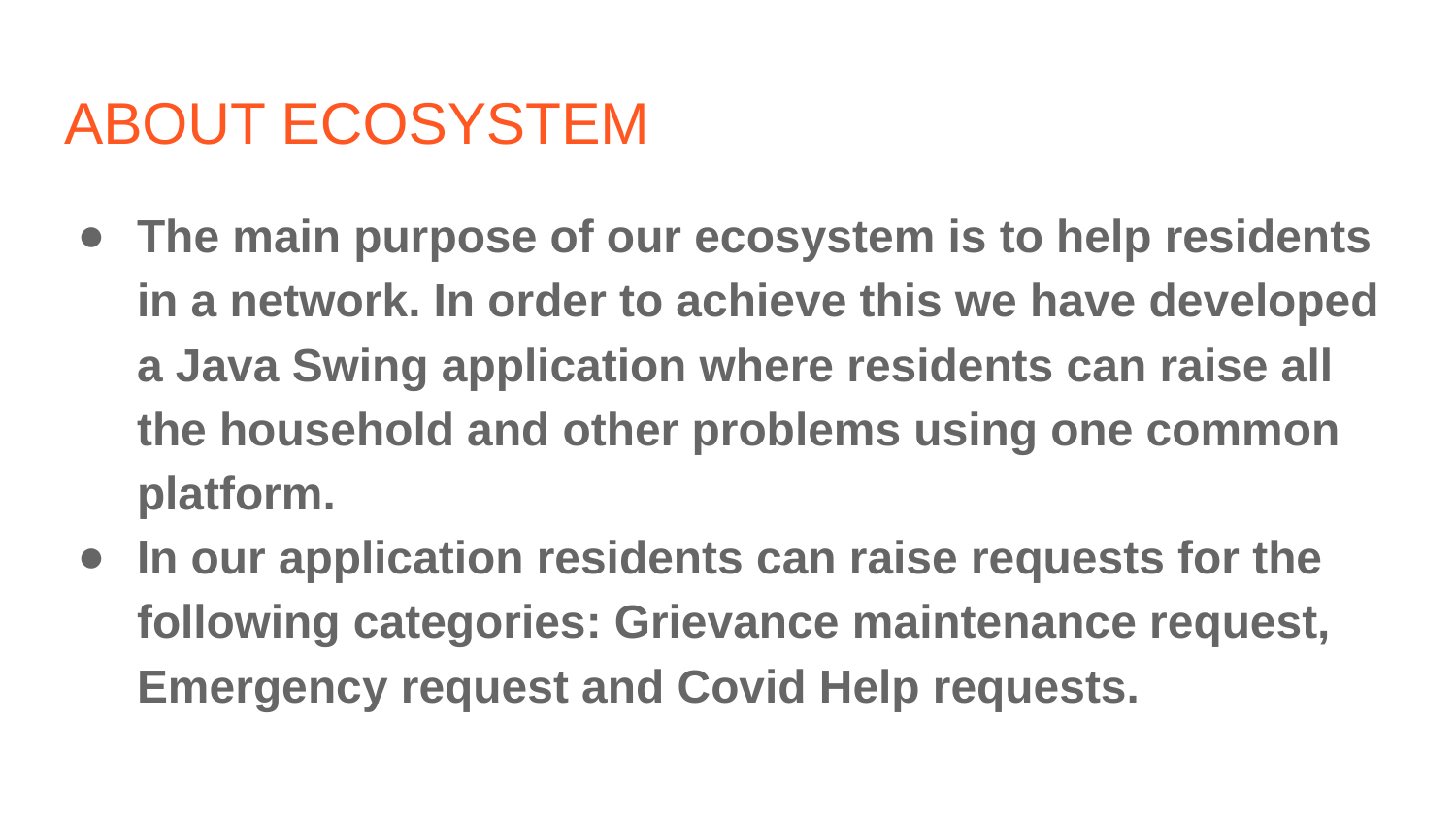

# ABOUT ECOSYSTEM
The main purpose of our ecosystem is to help residents in a network. In order to achieve this we have developed a Java Swing application where residents can raise all the household and other problems using one common platform.
In our application residents can raise requests for the following categories: Grievance maintenance request, Emergency request and Covid Help requests.